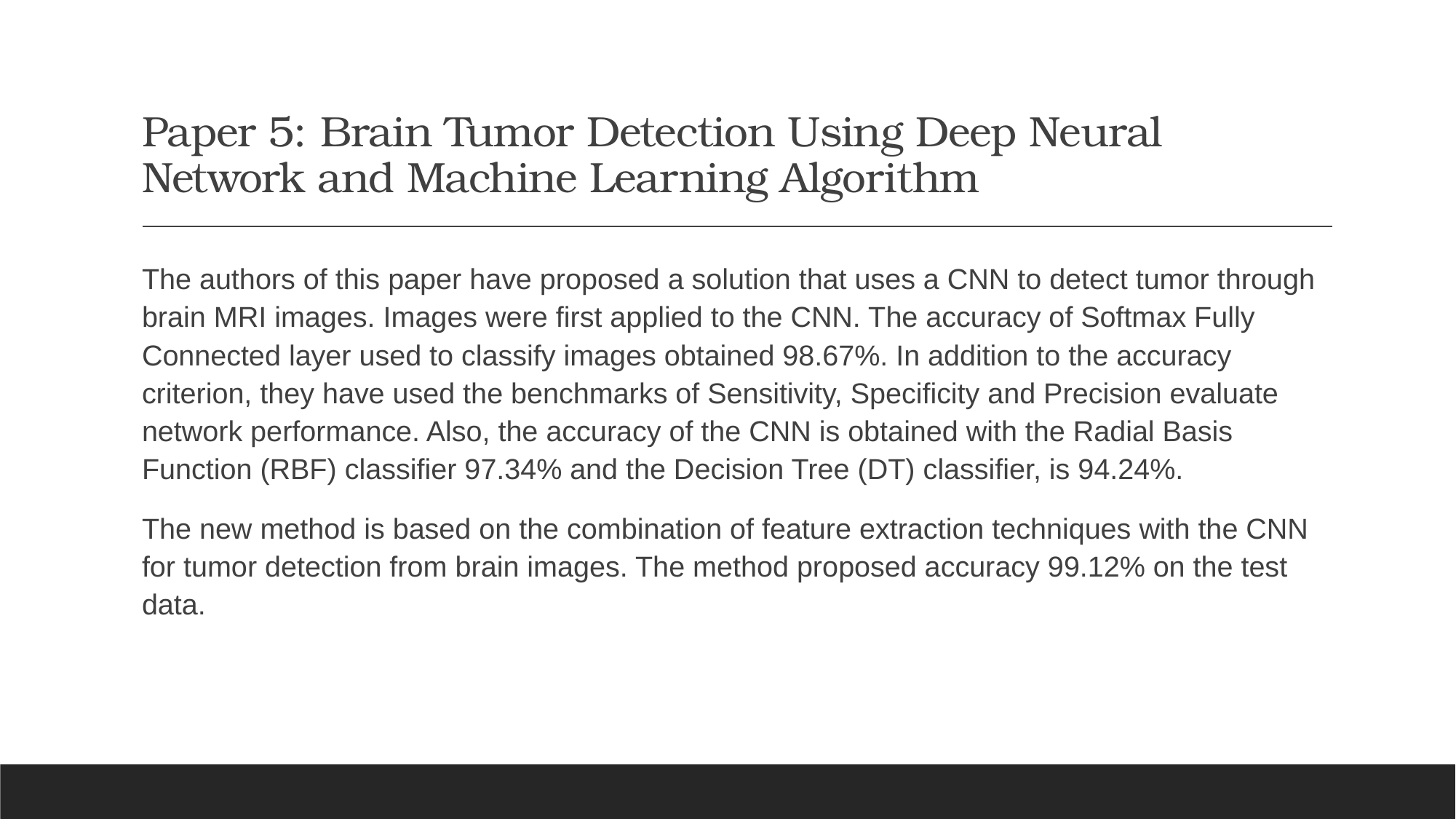

# Paper 5: Brain Tumor Detection Using Deep Neural Network and Machine Learning Algorithm
The authors of this paper have proposed a solution that uses a CNN to detect tumor through brain MRI images. Images were first applied to the CNN. The accuracy of Softmax Fully Connected layer used to classify images obtained 98.67%. In addition to the accuracy criterion, they have used the benchmarks of Sensitivity, Specificity and Precision evaluate network performance. Also, the accuracy of the CNN is obtained with the Radial Basis Function (RBF) classifier 97.34% and the Decision Tree (DT) classifier, is 94.24%.
The new method is based on the combination of feature extraction techniques with the CNN for tumor detection from brain images. The method proposed accuracy 99.12% on the test data.